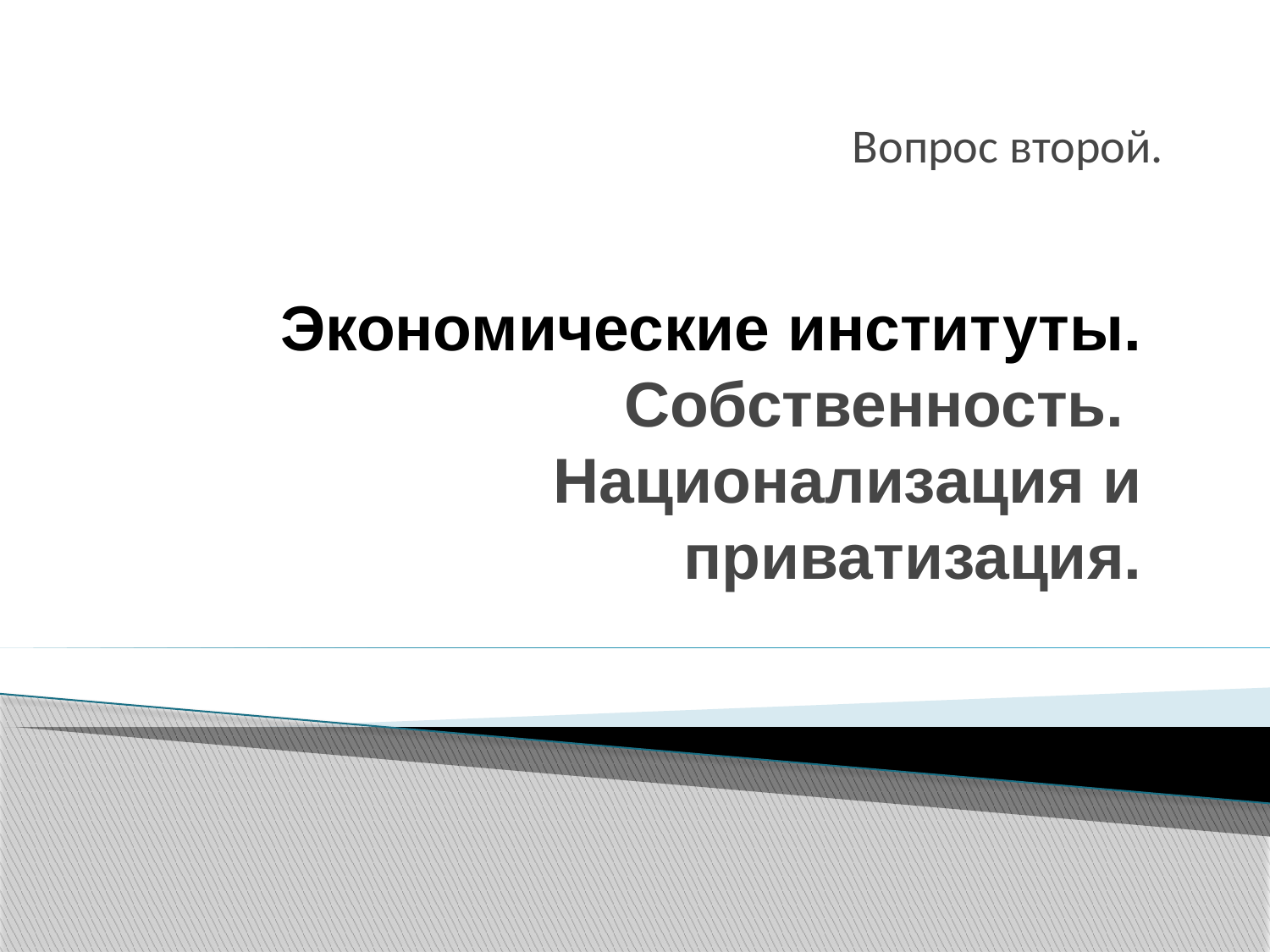

Вопрос второй.
# Экономические институты. Собственность. Национализация и приватизация.